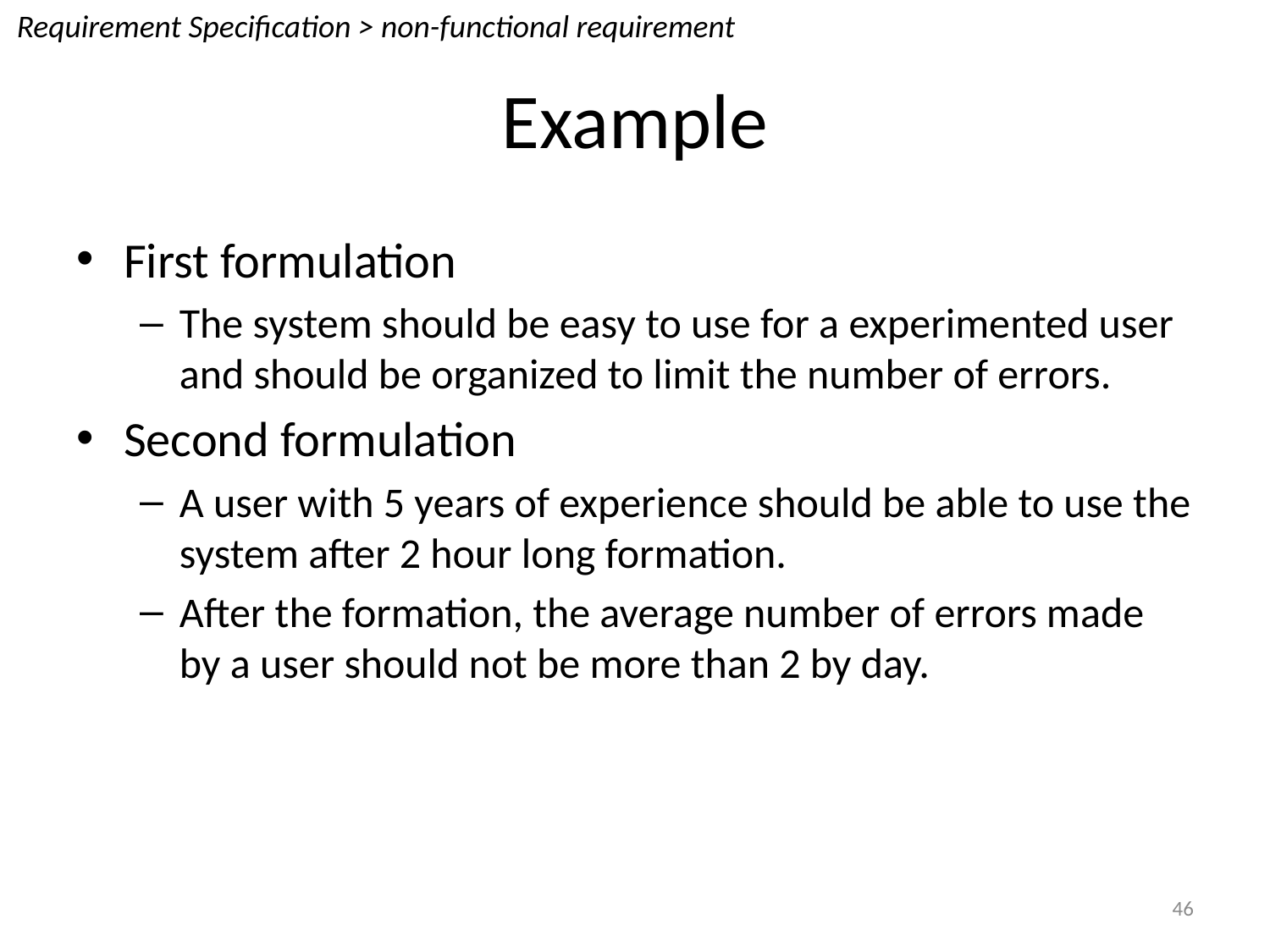

Requirement Specification > non-functional requirement
# Example
First formulation
The system should be easy to use for a experimented user and should be organized to limit the number of errors.
Second formulation
A user with 5 years of experience should be able to use the system after 2 hour long formation.
After the formation, the average number of errors made by a user should not be more than 2 by day.
46